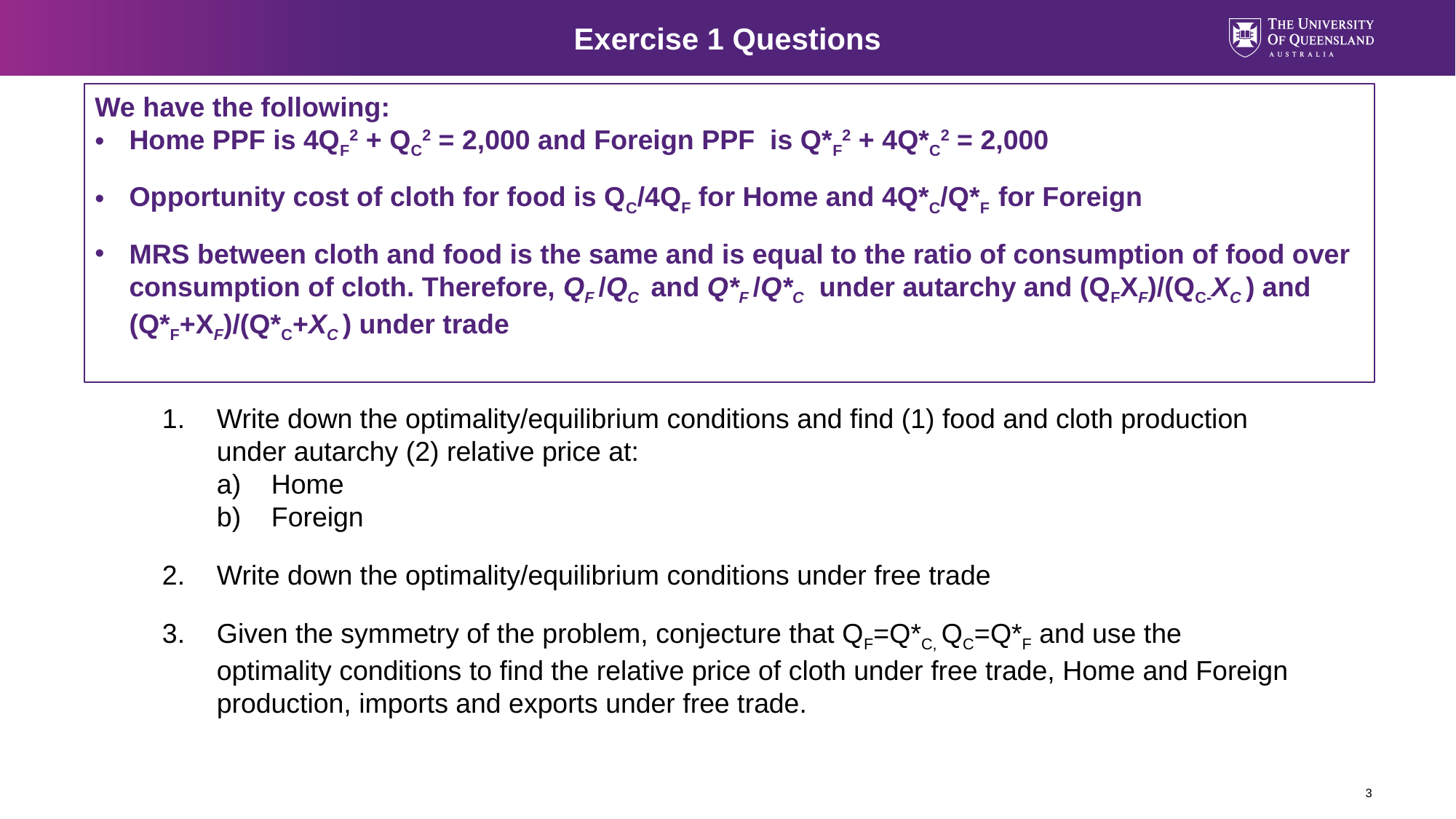

Exercise 1 Questions
We have the following:
Home PPF is 4QF2 + QC2 = 2,000 and Foreign PPF  is Q*F2 + 4Q*C2 = 2,000

Opportunity cost of cloth for food is QC/4QF for Home and 4Q*C/Q*F  for Foreign

MRS between cloth and food is the same and is equal to the ratio of consumption of food over consumption of cloth. Therefore, QF /QC  and Q*F /Q*C  under autarchy and (QFXF)/(QC-XC ) and (Q*F+XF)/(Q*C+XC ) under trade

Write down the optimality/equilibrium conditions and find (1) food and cloth production under autarchy (2) relative price at:
Home
Foreign

Write down the optimality/equilibrium conditions under free trade

Given the symmetry of the problem, conjecture that QF=Q*C, QC=Q*F and use the optimality conditions to find the relative price of cloth under free trade, Home and Foreign production, imports and exports under free trade.
3